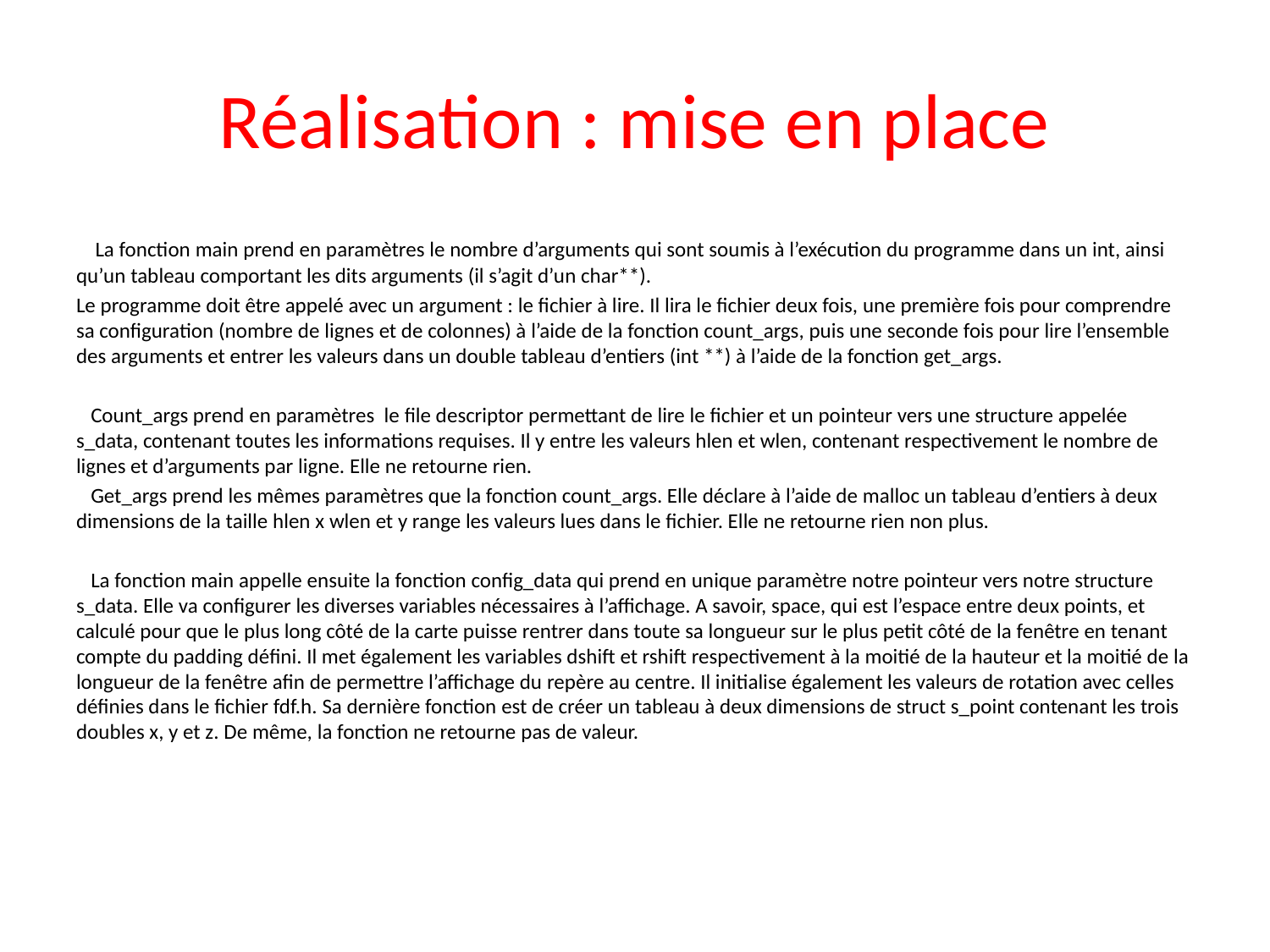

# Réalisation : mise en place
   La fonction main prend en paramètres le nombre d’arguments qui sont soumis à l’exécution du programme dans un int, ainsi qu’un tableau comportant les dits arguments (il s’agit d’un char**).
Le programme doit être appelé avec un argument : le fichier à lire. Il lira le fichier deux fois, une première fois pour comprendre sa configuration (nombre de lignes et de colonnes) à l’aide de la fonction count_args, puis une seconde fois pour lire l’ensemble des arguments et entrer les valeurs dans un double tableau d’entiers (int **) à l’aide de la fonction get_args.

   Count_args prend en paramètres  le file descriptor permettant de lire le fichier et un pointeur vers une structure appelée s_data, contenant toutes les informations requises. Il y entre les valeurs hlen et wlen, contenant respectivement le nombre de lignes et d’arguments par ligne. Elle ne retourne rien.
   Get_args prend les mêmes paramètres que la fonction count_args. Elle déclare à l’aide de malloc un tableau d’entiers à deux dimensions de la taille hlen x wlen et y range les valeurs lues dans le fichier. Elle ne retourne rien non plus.

   La fonction main appelle ensuite la fonction config_data qui prend en unique paramètre notre pointeur vers notre structure s_data. Elle va configurer les diverses variables nécessaires à l’affichage. A savoir, space, qui est l’espace entre deux points, et calculé pour que le plus long côté de la carte puisse rentrer dans toute sa longueur sur le plus petit côté de la fenêtre en tenant  compte du padding défini. Il met également les variables dshift et rshift respectivement à la moitié de la hauteur et la moitié de la longueur de la fenêtre afin de permettre l’affichage du repère au centre. Il initialise également les valeurs de rotation avec celles définies dans le fichier fdf.h. Sa dernière fonction est de créer un tableau à deux dimensions de struct s_point contenant les trois doubles x, y et z. De même, la fonction ne retourne pas de valeur.